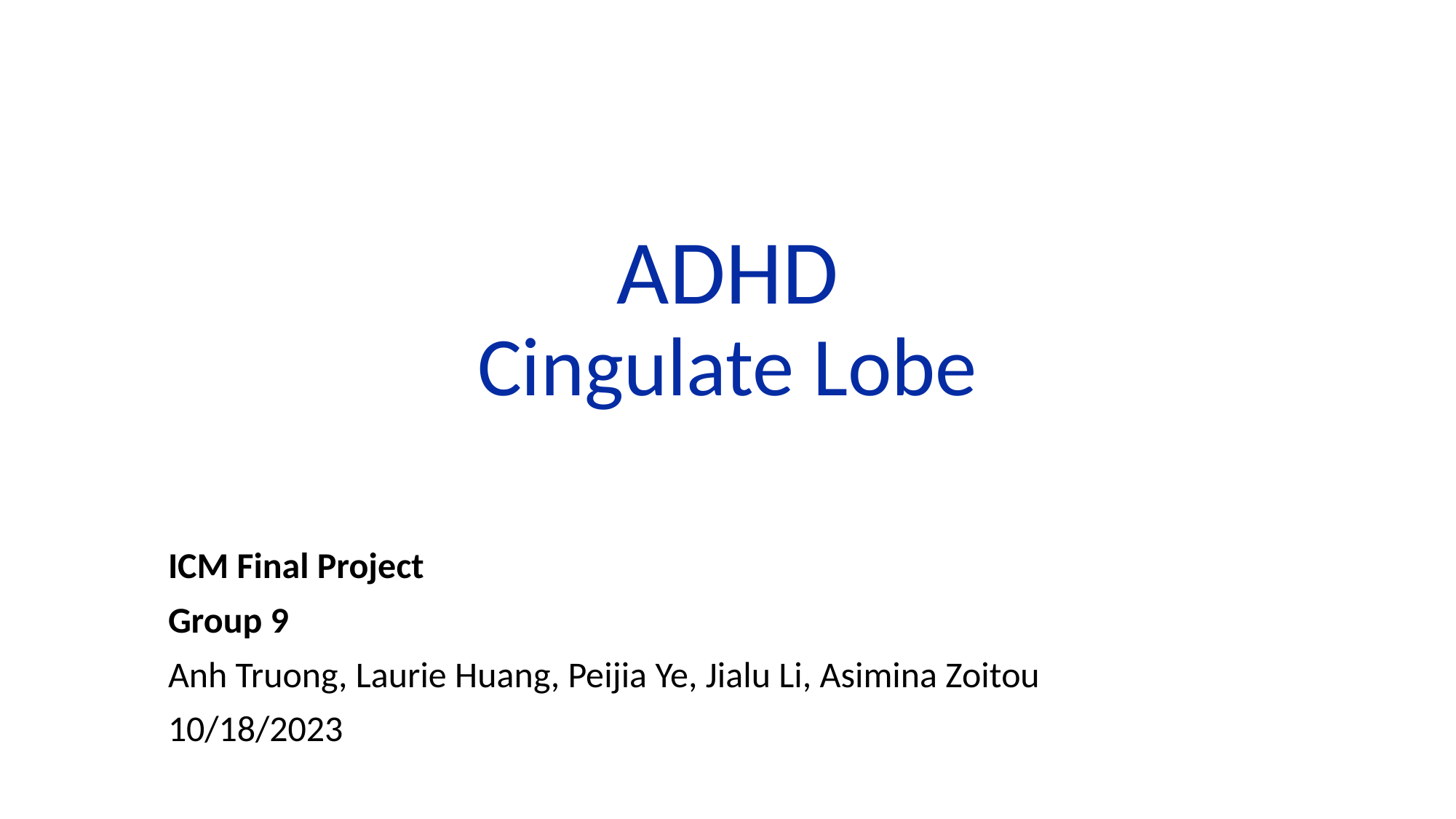

# ADHD Cingulate Lobe
ICM Final Project
Group 9
Anh Truong, Laurie Huang, Peijia Ye, Jialu Li, Asimina Zoitou
10/18/2023